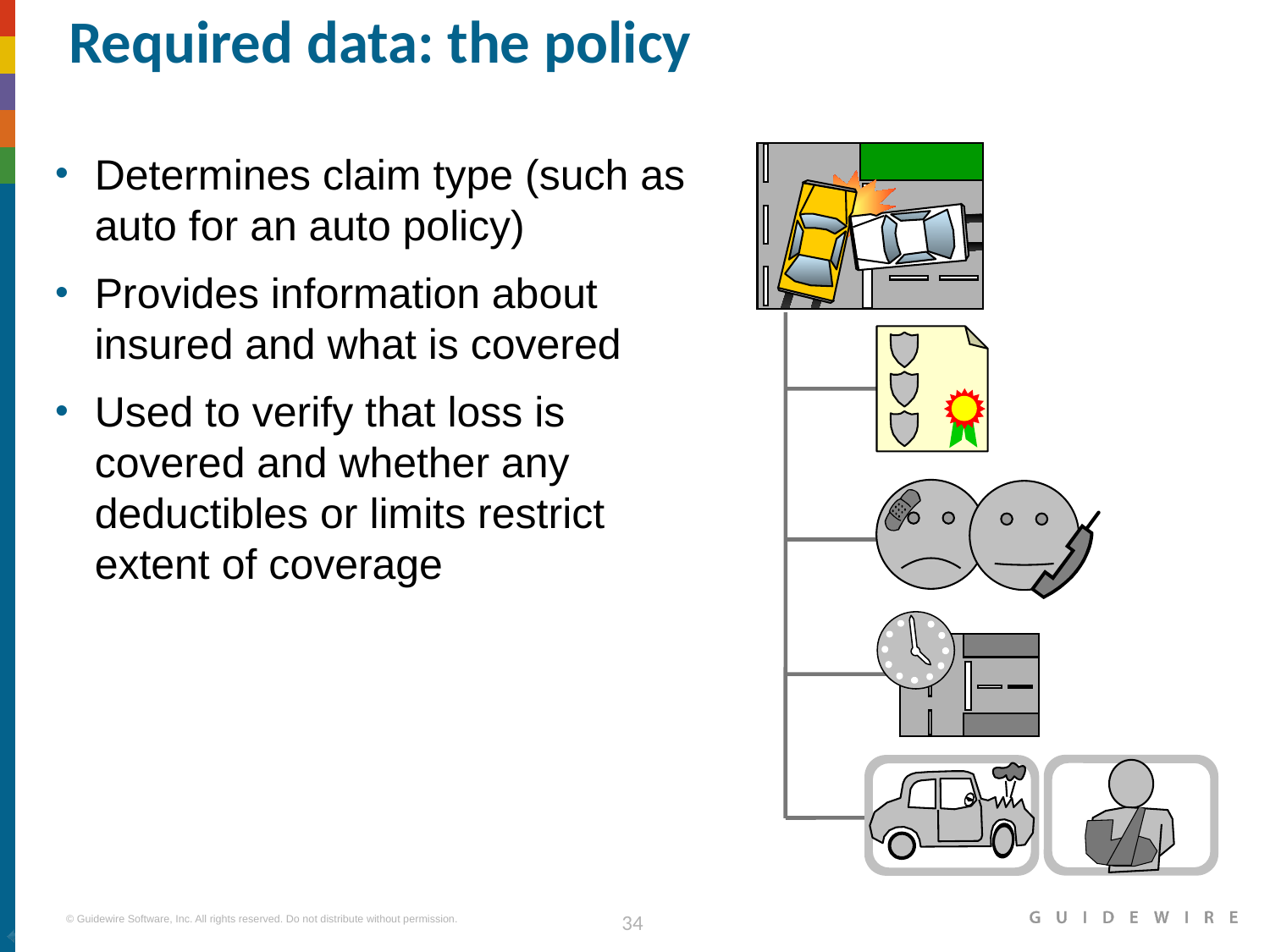

# Required data: the policy

Determines claim type (such as auto for an auto policy)
Provides information about insured and what is covered
Used to verify that loss is covered and whether any deductibles or limits restrict extent of coverage